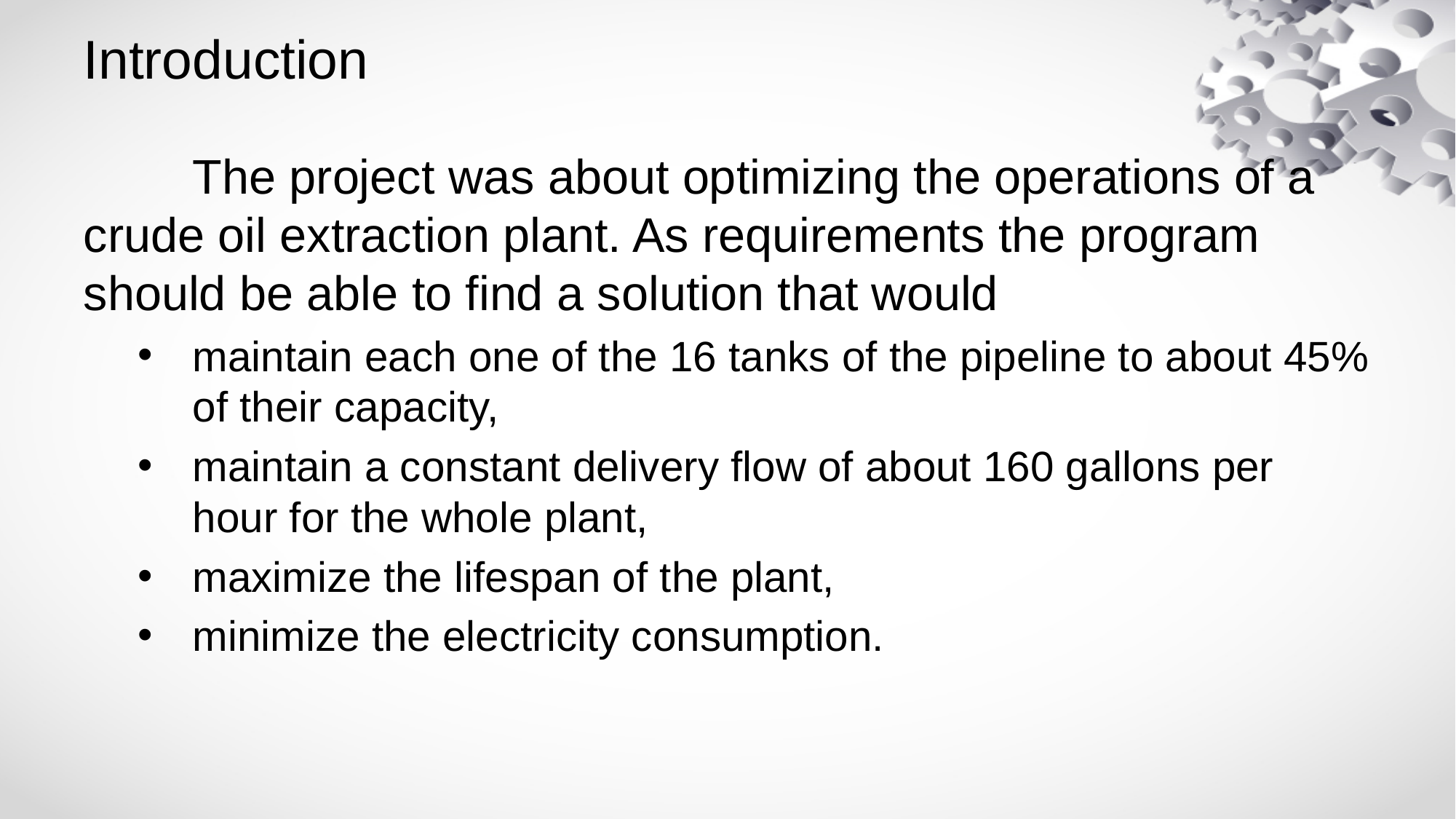

# Introduction
	The project was about optimizing the operations of a crude oil extraction plant. As requirements the program should be able to find a solution that would
maintain each one of the 16 tanks of the pipeline to about 45% of their capacity,
maintain a constant delivery flow of about 160 gallons per hour for the whole plant,
maximize the lifespan of the plant,
minimize the electricity consumption.